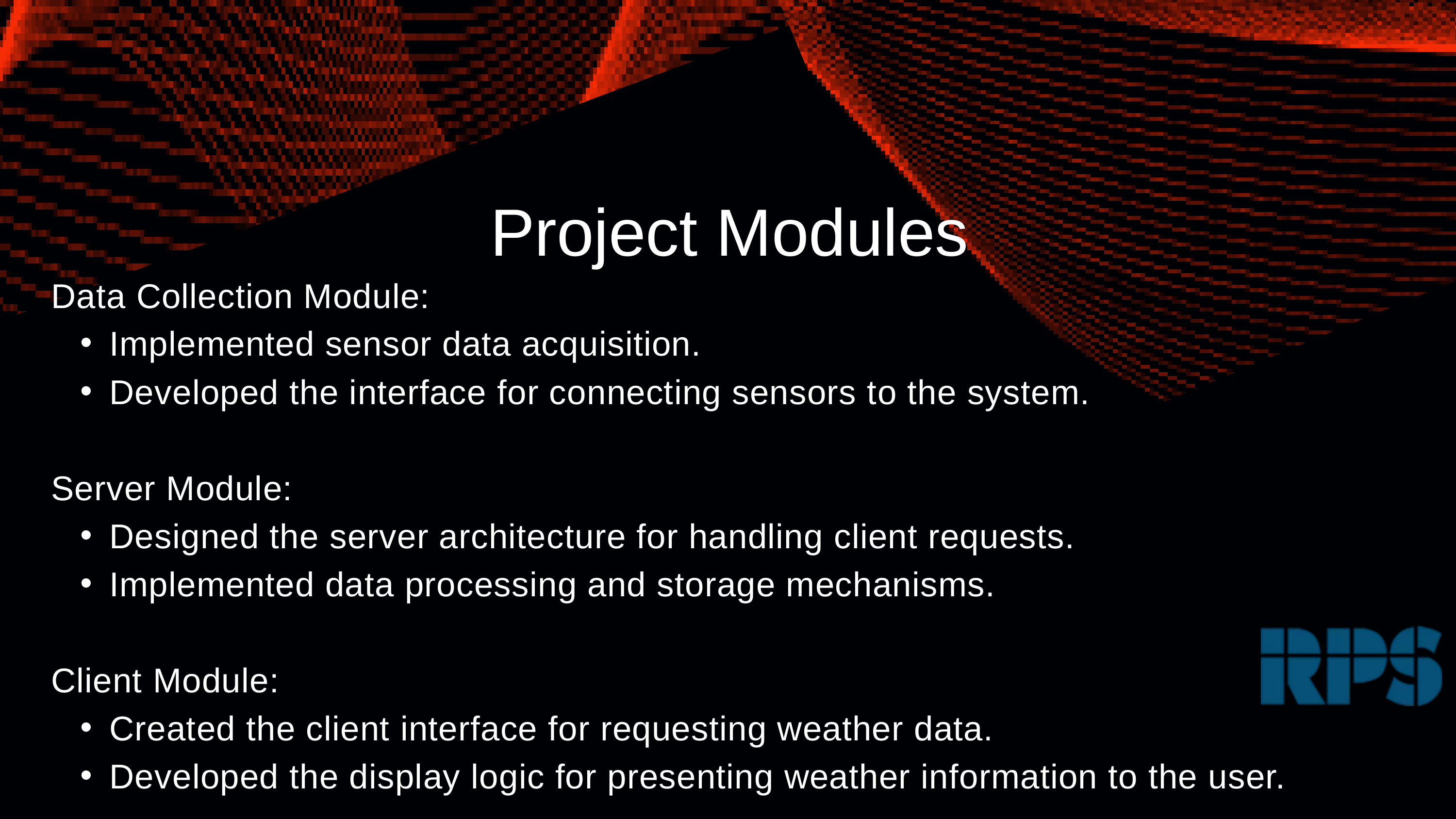

Project Modules
Data Collection Module:
Implemented sensor data acquisition.
Developed the interface for connecting sensors to the system.

Server Module:
Designed the server architecture for handling client requests.
Implemented data processing and storage mechanisms.

Client Module:
Created the client interface for requesting weather data.
Developed the display logic for presenting weather information to the user.